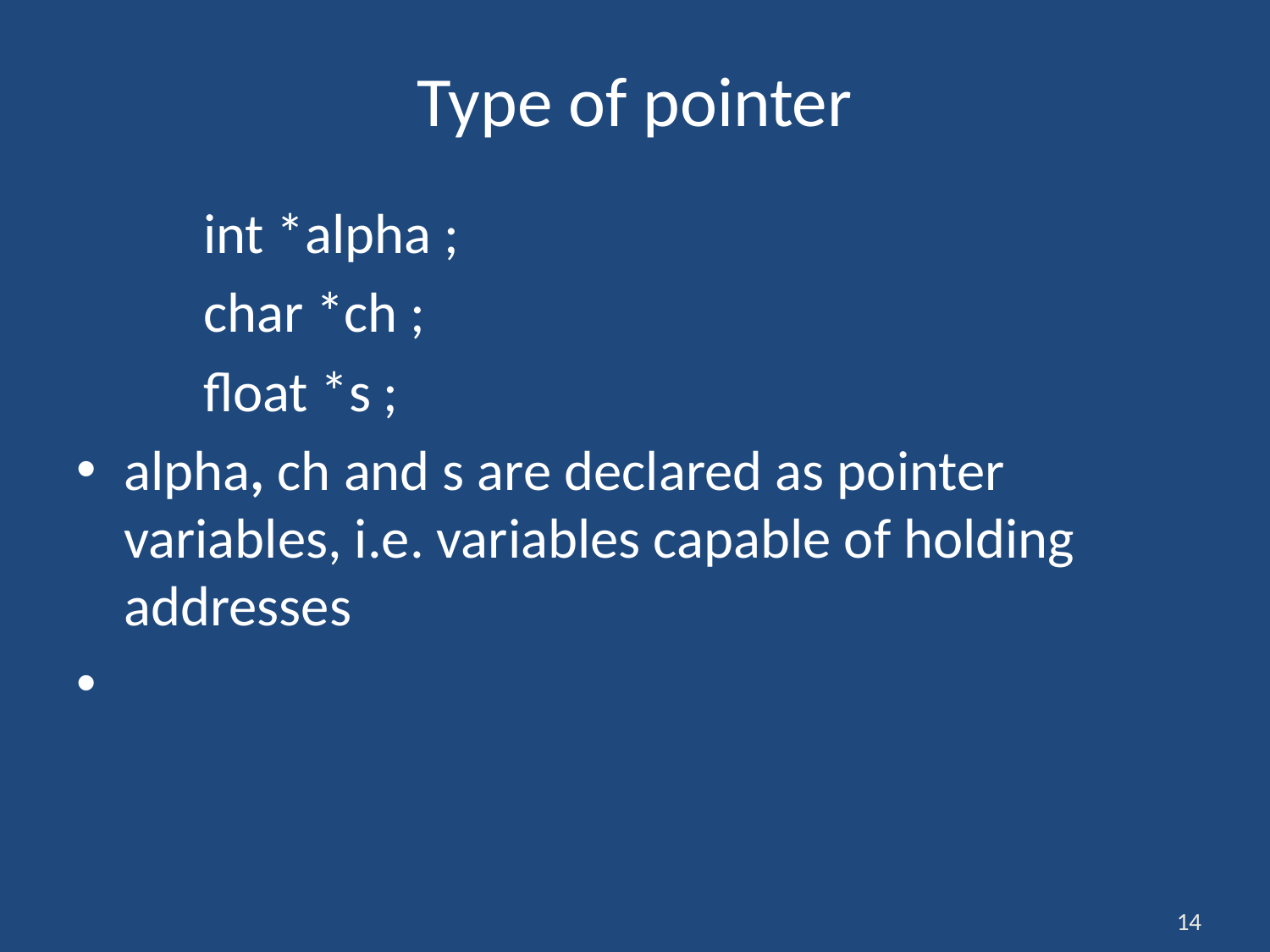

# Type of pointer
	int *alpha ;
	char *ch ;
	float *s ;
alpha, ch and s are declared as pointer variables, i.e. variables capable of holding addresses